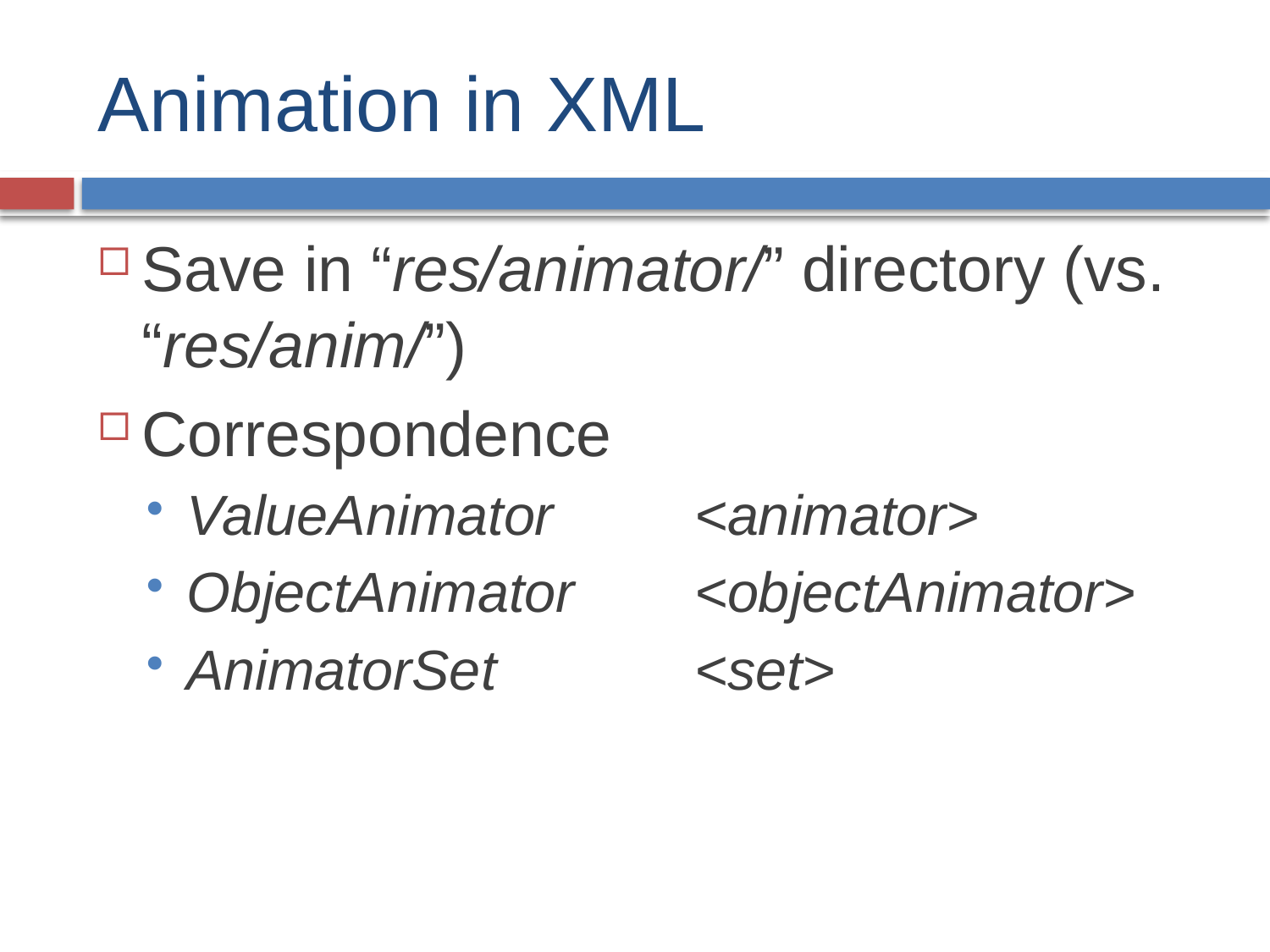

# Animation in XML
Save in “res/animator/” directory (vs. “res/anim/”)
Correspondence
ValueAnimator 	<animator>
ObjectAnimator 	<objectAnimator>
AnimatorSet 		<set>